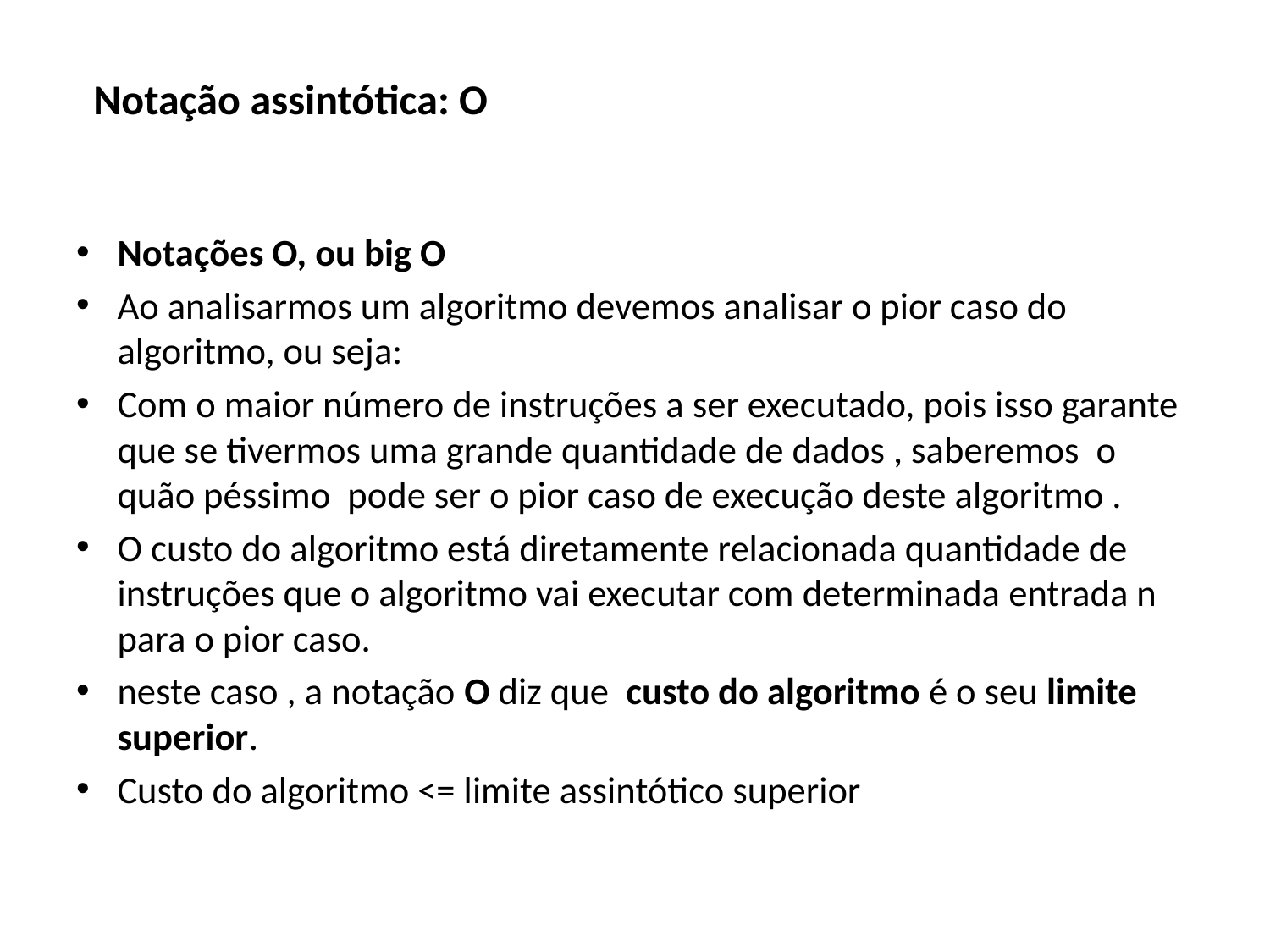

Notação assintótica: O
Notações O, ou big O
Ao analisarmos um algoritmo devemos analisar o pior caso do algoritmo, ou seja:
Com o maior número de instruções a ser executado, pois isso garante que se tivermos uma grande quantidade de dados , saberemos  o quão péssimo  pode ser o pior caso de execução deste algoritmo .
O custo do algoritmo está diretamente relacionada quantidade de instruções que o algoritmo vai executar com determinada entrada n para o pior caso.
neste caso , a notação O diz que  custo do algoritmo é o seu limite superior.
Custo do algoritmo <= limite assintótico superior